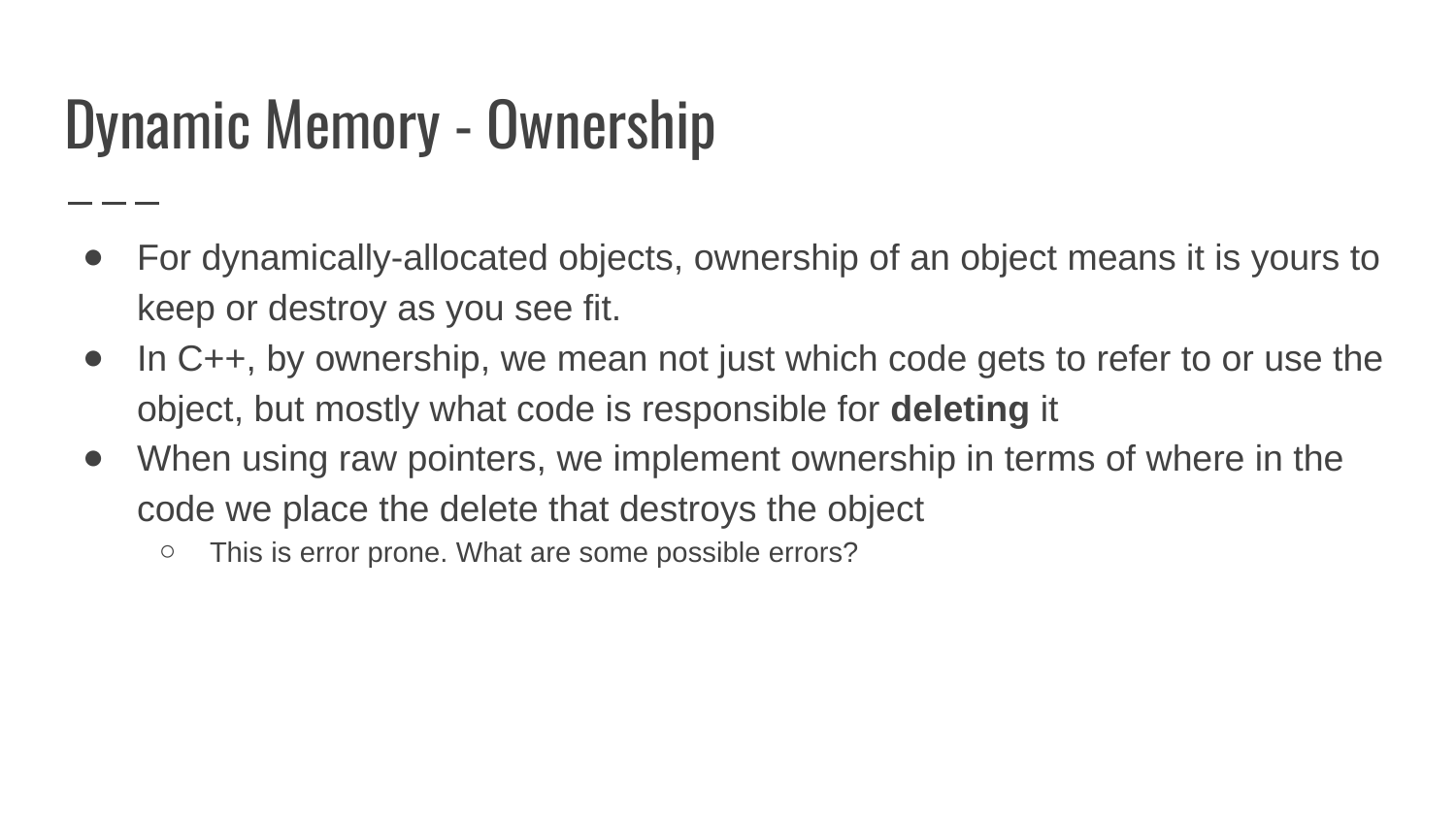

# Dynamic Memory - Ownership
For dynamically-allocated objects, ownership of an object means it is yours to keep or destroy as you see fit.
In C++, by ownership, we mean not just which code gets to refer to or use the object, but mostly what code is responsible for deleting it
When using raw pointers, we implement ownership in terms of where in the code we place the delete that destroys the object
This is error prone. What are some possible errors?